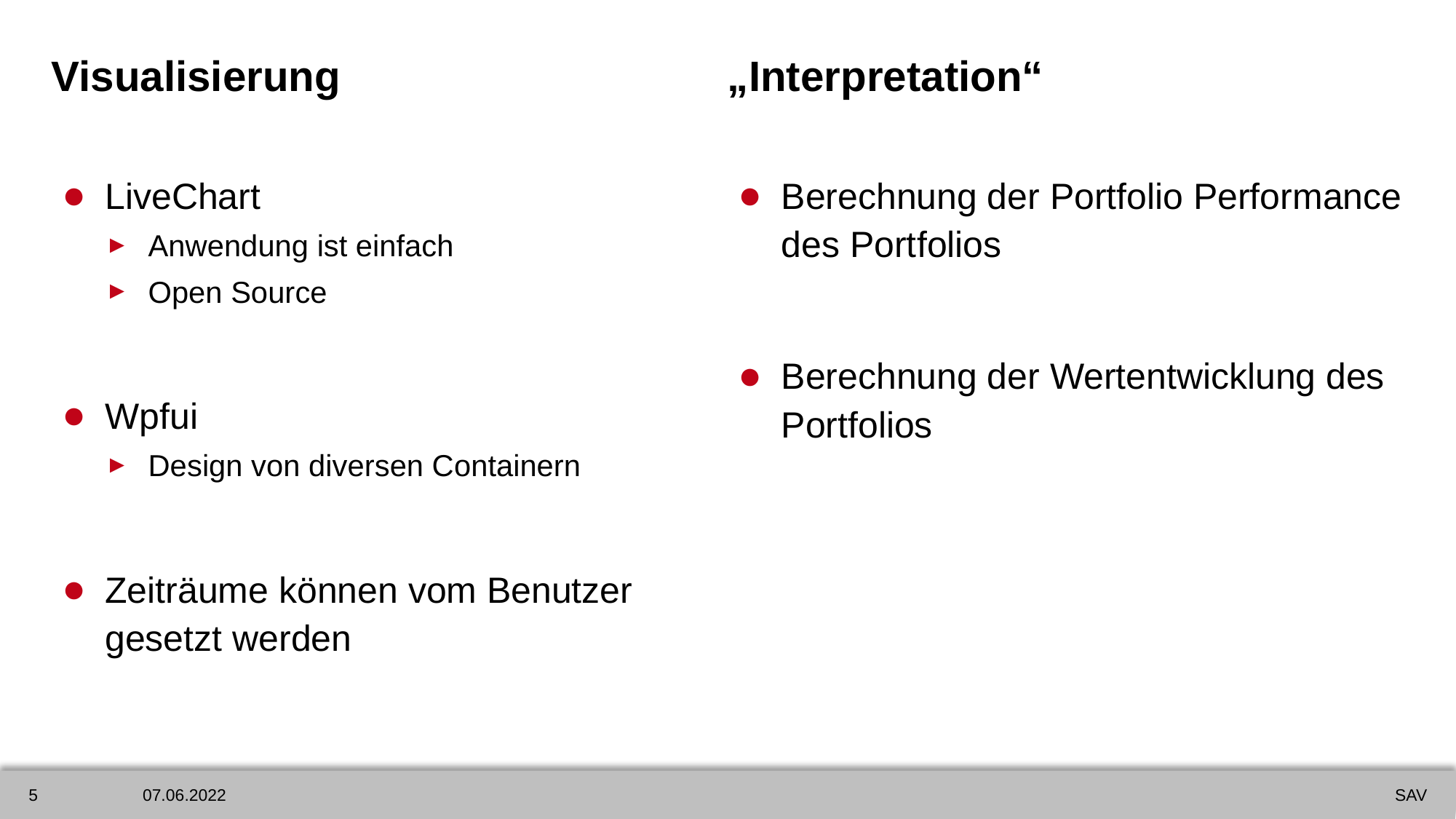

„Interpretation“
# Visualisierung
Berechnung der Portfolio Performance des Portfolios

Berechnung der Wertentwicklung des Portfolios

LiveChart
Anwendung ist einfach
Open Source

Wpfui
Design von diversen Containern

Zeiträume können vom Benutzer gesetzt werden

SAV
5
07.06.2022